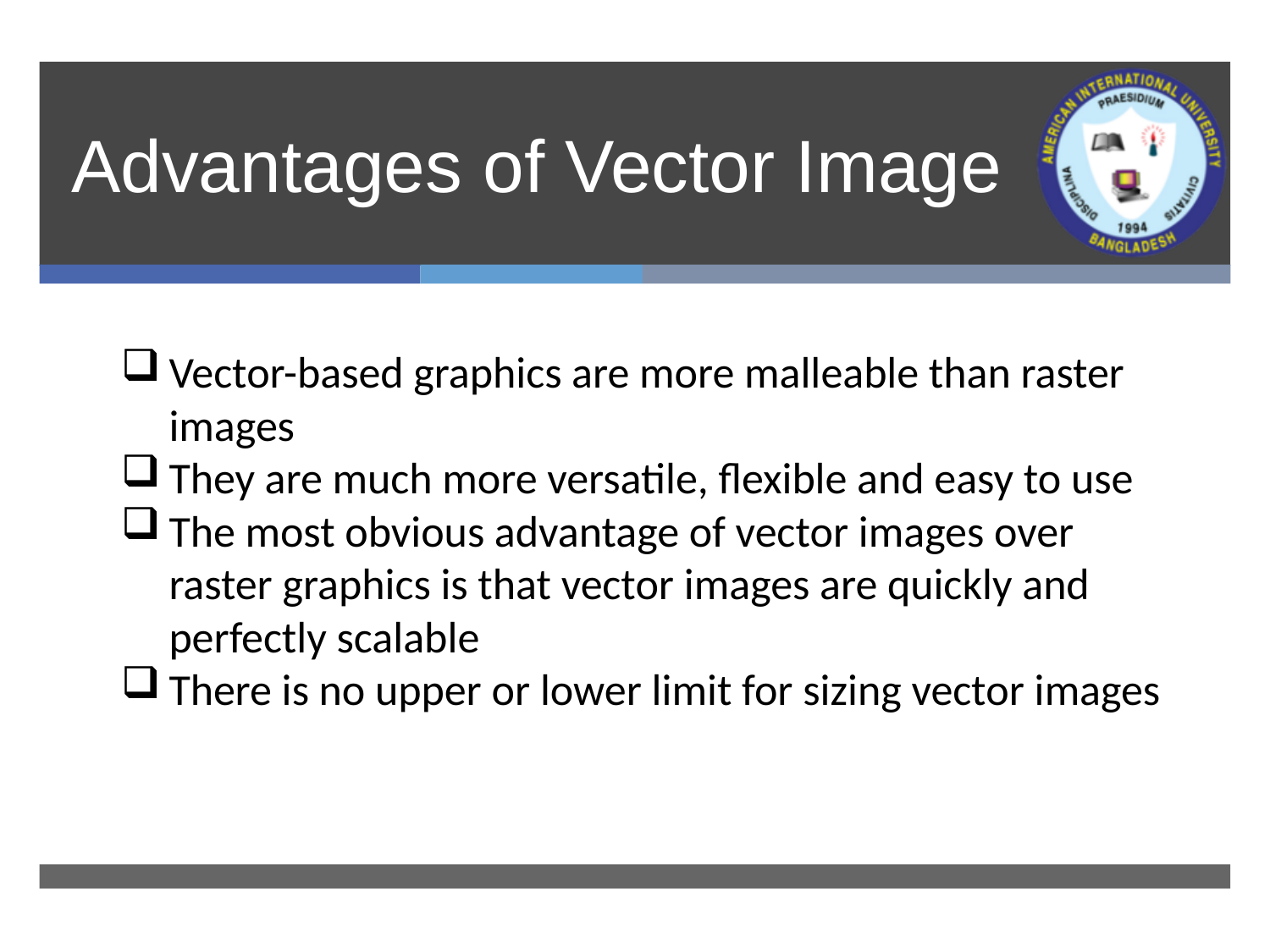

# Advantages of Vector Image

Vector-based graphics are more malleable than raster images
They are much more versatile, flexible and easy to use
The most obvious advantage of vector images over raster graphics is that vector images are quickly and perfectly scalable
There is no upper or lower limit for sizing vector images